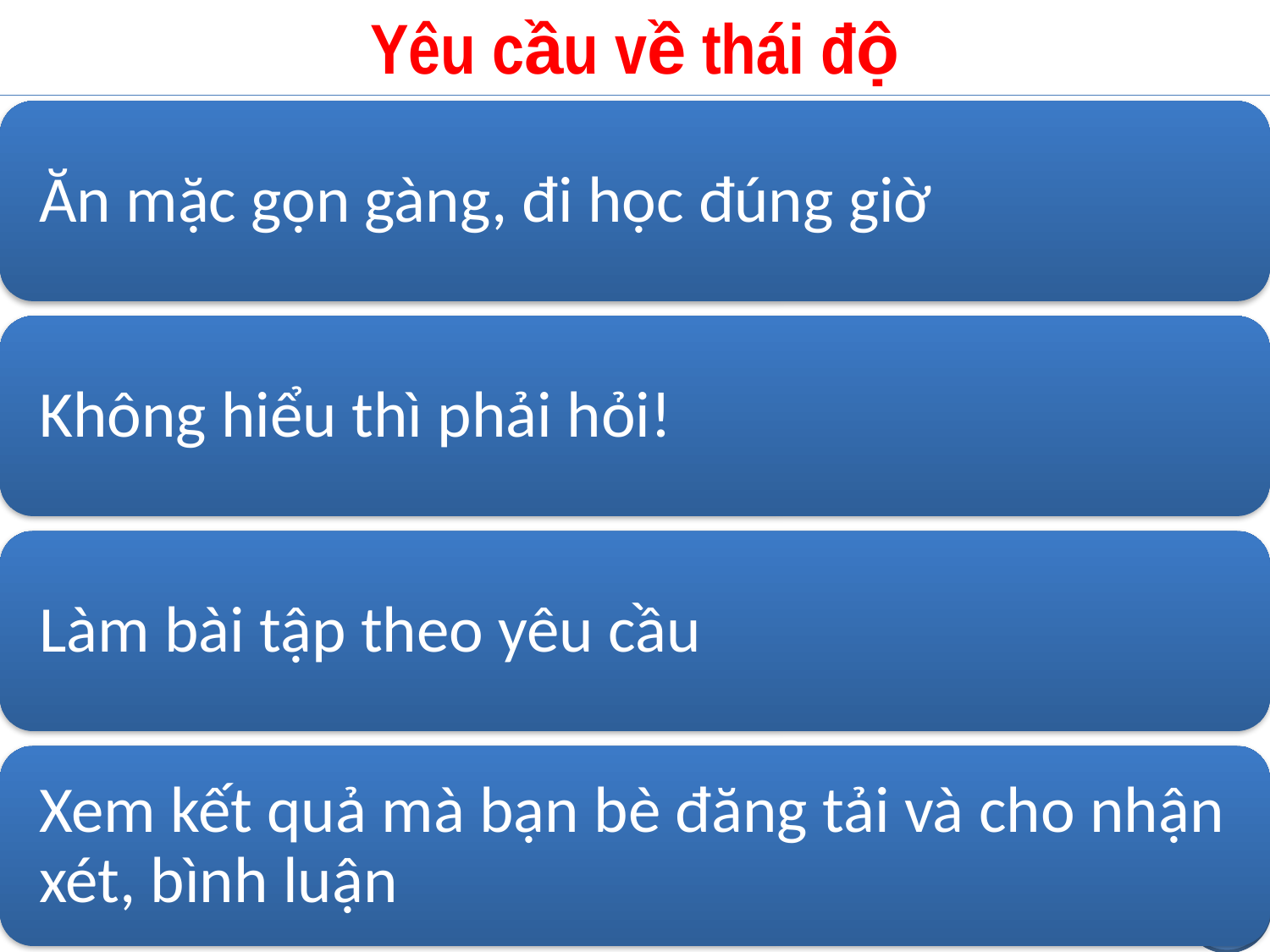

# Yêu cầu về thái độ
Ăn mặc gọn gàng, đi học đúng giờ
Không hiểu thì phải hỏi!
Làm bài tập theo yêu cầu
Xem kết quả mà bạn bè đăng tải và cho nhận xét, bình luận
23